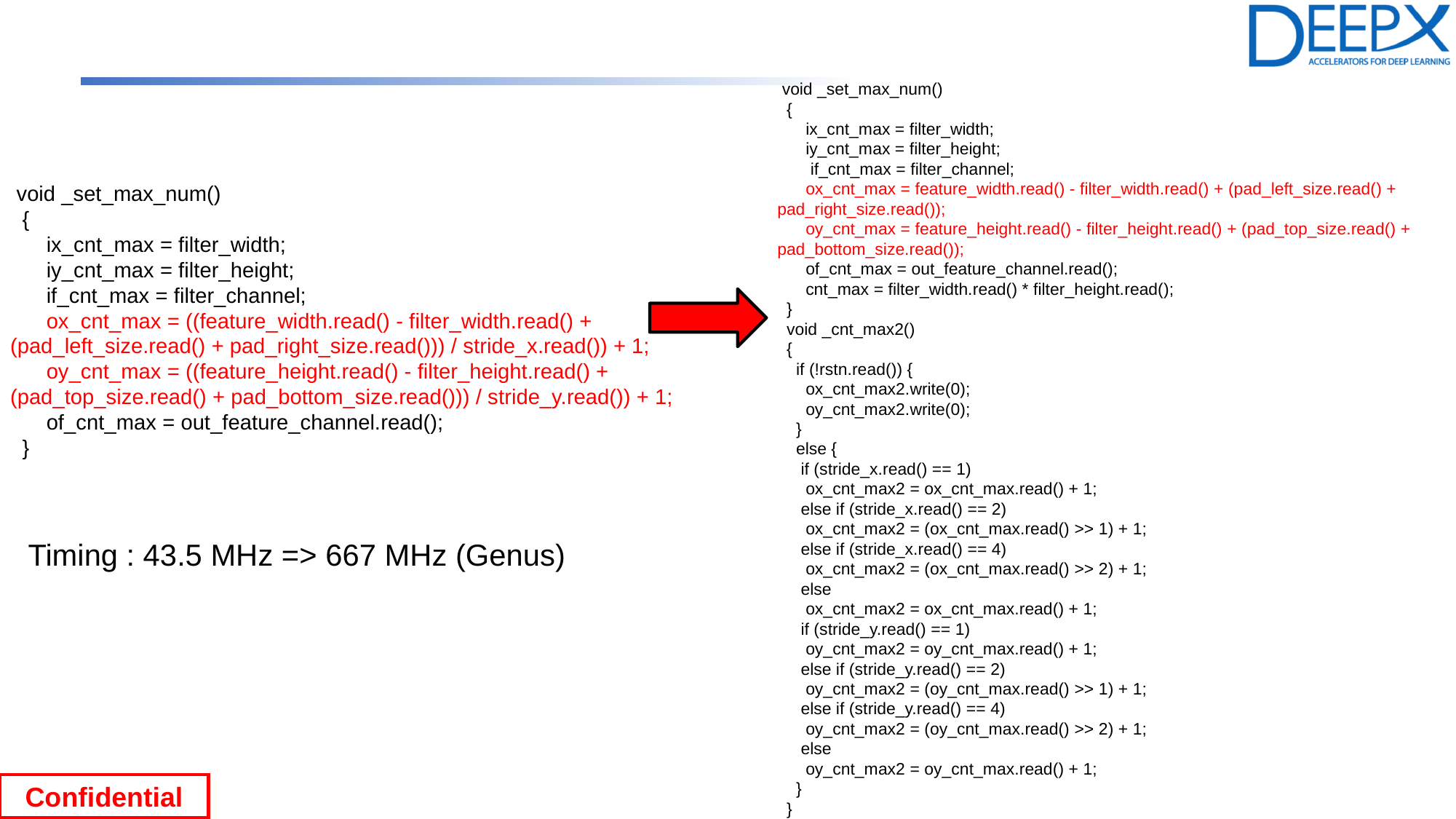

void _set_max_num()
  {
      ix_cnt_max = filter_width;
      iy_cnt_max = filter_height;
       if_cnt_max = filter_channel;
      ox_cnt_max = feature_width.read() - filter_width.read() + (pad_left_size.read() + pad_right_size.read());
      oy_cnt_max = feature_height.read() - filter_height.read() + (pad_top_size.read() + pad_bottom_size.read());
      of_cnt_max = out_feature_channel.read();
      cnt_max = filter_width.read() * filter_height.read();
  }
  void _cnt_max2()
  {
    if (!rstn.read()) {
      ox_cnt_max2.write(0);
      oy_cnt_max2.write(0);
    }
    else {
     if (stride_x.read() == 1)
      ox_cnt_max2 = ox_cnt_max.read() + 1;
     else if (stride_x.read() == 2)
      ox_cnt_max2 = (ox_cnt_max.read() >> 1) + 1;
     else if (stride_x.read() == 4)
      ox_cnt_max2 = (ox_cnt_max.read() >> 2) + 1;
     else
      ox_cnt_max2 = ox_cnt_max.read() + 1;
     if (stride_y.read() == 1)
      oy_cnt_max2 = oy_cnt_max.read() + 1;
     else if (stride_y.read() == 2)
      oy_cnt_max2 = (oy_cnt_max.read() >> 1) + 1;
     else if (stride_y.read() == 4)
      oy_cnt_max2 = (oy_cnt_max.read() >> 2) + 1;
     else
      oy_cnt_max2 = oy_cnt_max.read() + 1;
    }
  }
 void _set_max_num()
  {
      ix_cnt_max = filter_width;
      iy_cnt_max = filter_height;
      if_cnt_max = filter_channel;
      ox_cnt_max = ((feature_width.read() - filter_width.read() + (pad_left_size.read() + pad_right_size.read())) / stride_x.read()) + 1;
      oy_cnt_max = ((feature_height.read() - filter_height.read() + (pad_top_size.read() + pad_bottom_size.read())) / stride_y.read()) + 1;
      of_cnt_max = out_feature_channel.read();
  }

Timing : 43.5 MHz => 667 MHz (Genus)